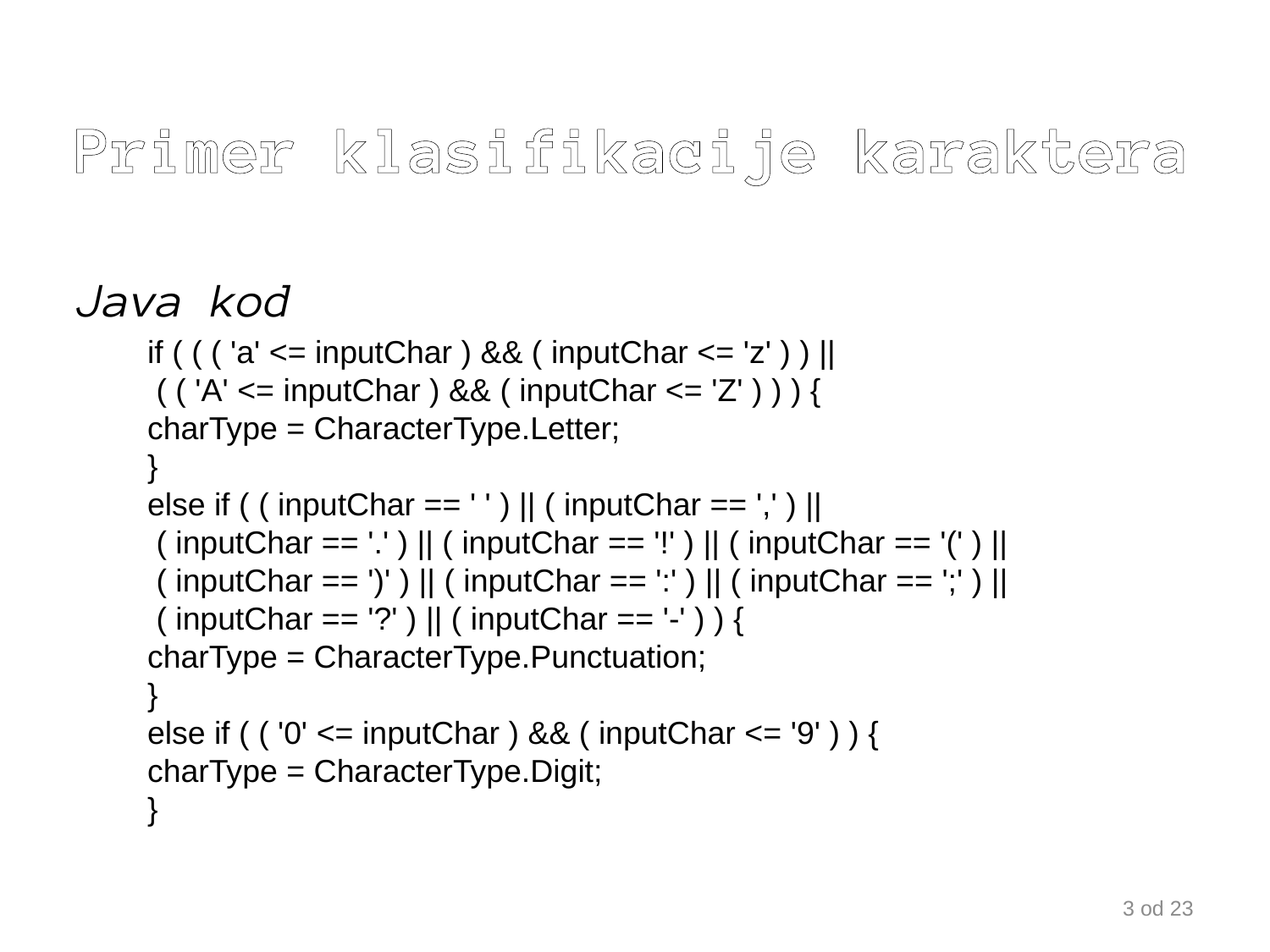

# Primer klasifikacije karaktera
Java kod
if ( ( ( 'a' <= inputChar ) && ( inputChar <= 'z' ) ) ||
 ( ( 'A' <= inputChar ) && ( inputChar <= 'Z' ) ) ) {
charType = CharacterType.Letter;
}
else if ( ( inputChar == ' ' ) || ( inputChar == ',' ) ||
 ( inputChar == '.' ) || ( inputChar == '!' ) || ( inputChar == '(' ) ||
 ( inputChar == ')' ) || ( inputChar == ':' ) || ( inputChar == ';' ) ||
 ( inputChar == '?' ) || ( inputChar == '-' ) ) {
charType = CharacterType.Punctuation;
}
else if ( ( '0' <= inputChar ) && ( inputChar <= '9' ) ) {
charType = CharacterType.Digit;
}
3 od 23